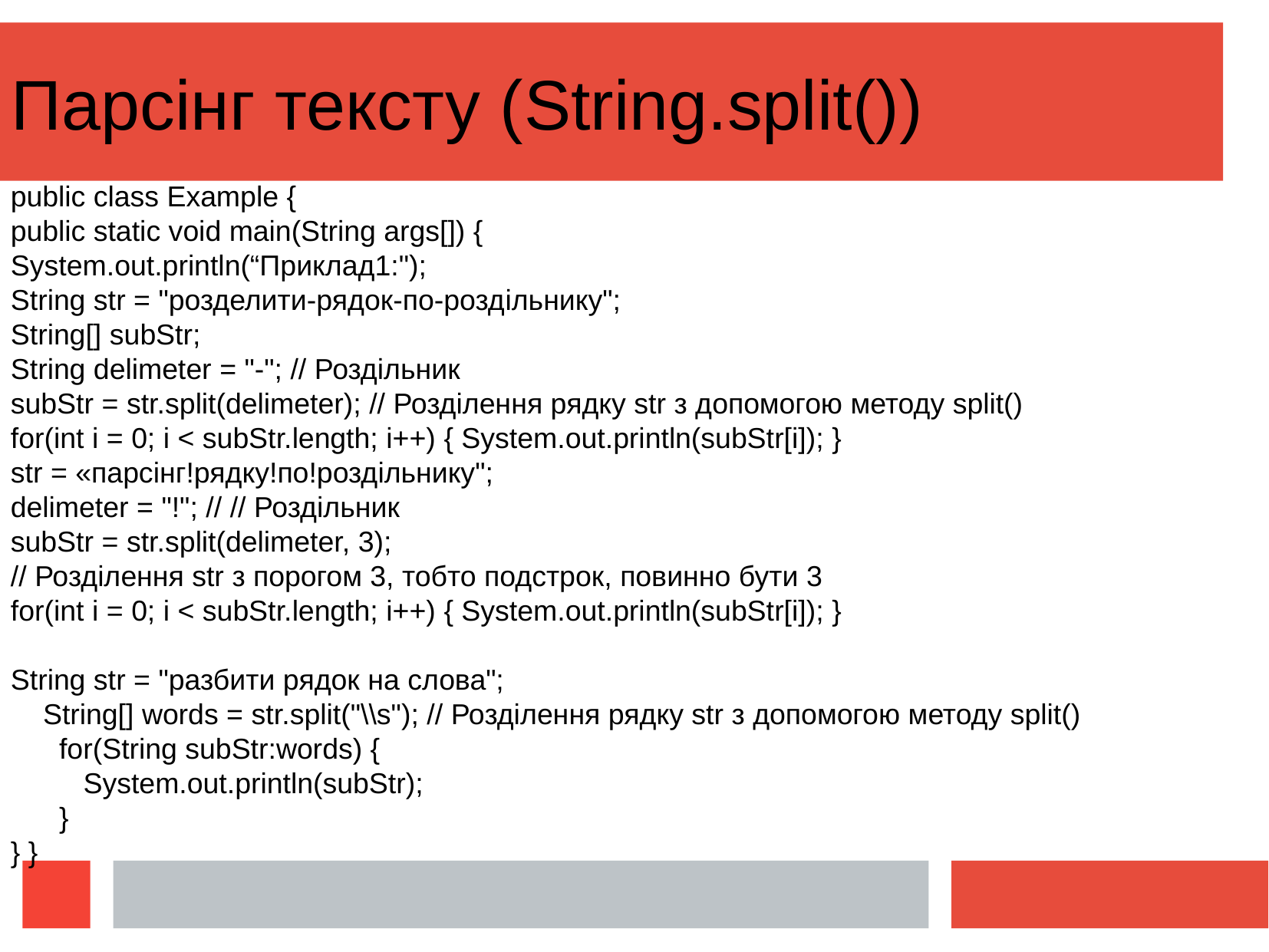

Парсінг тексту (String.split())
public class Example {
public static void main(String args[]) {
System.out.println(“Приклад1:");
String str = "розделити-рядок-по-роздільнику";
String[] subStr;
String delimeter = "-"; // Роздільник
subStr = str.split(delimeter); // Розділення рядку str з допомогою методу split()
for(int i = 0; i < subStr.length; i++) { System.out.println(subStr[i]); }
str = «парсінг!рядку!по!роздільнику";
delimeter = "!"; // // Роздільник
subStr = str.split(delimeter, 3);
// Розділення str з порогом 3, тобто подстрок, повинно бути 3
for(int i = 0; i < subStr.length; i++) { System.out.println(subStr[i]); }

String str = "разбити рядок на слова";
    String[] words = str.split("\\s"); // Розділення рядку str з допомогою методу split()
      for(String subStr:words) {
         System.out.println(subStr);
      }
} }